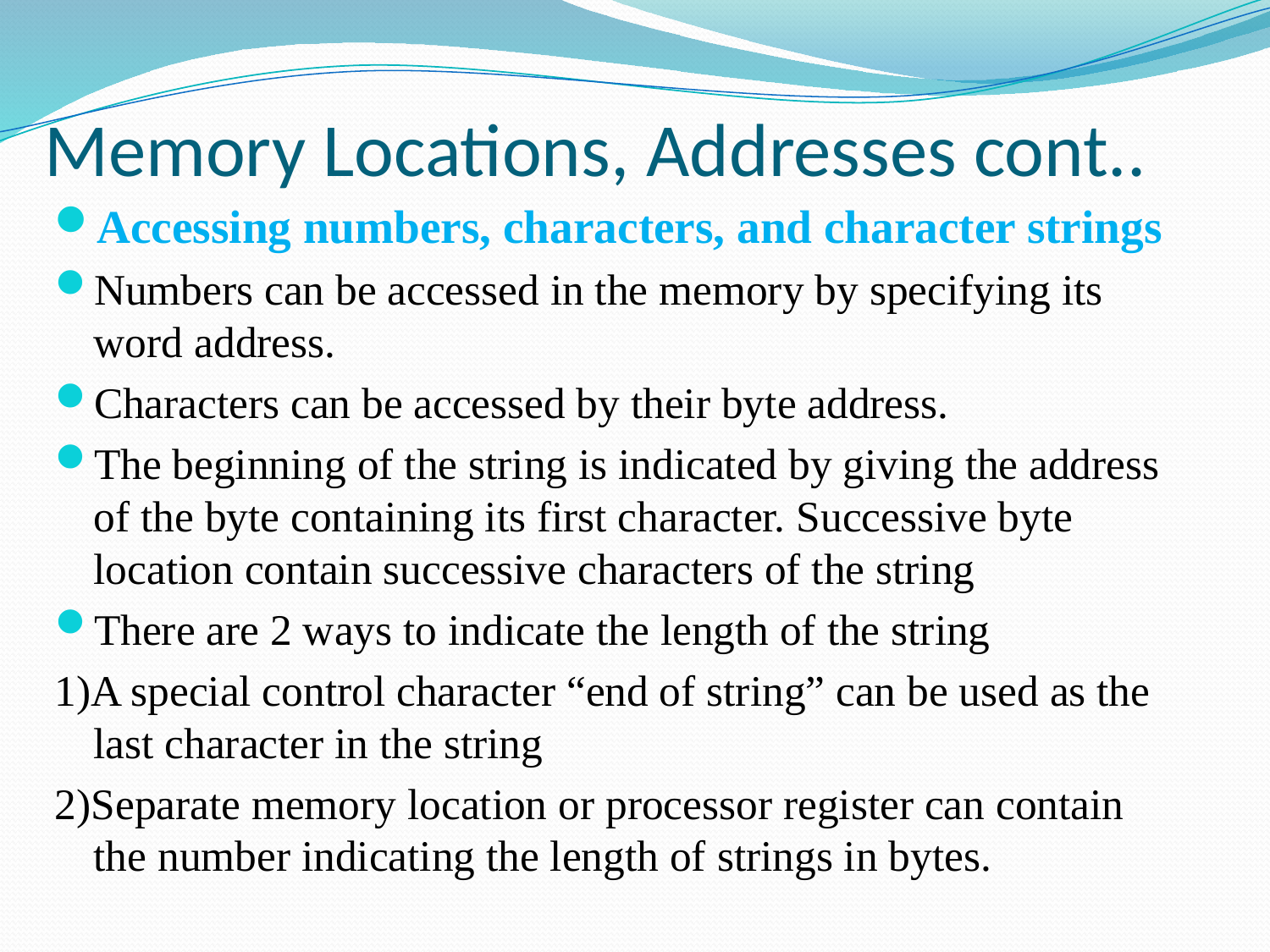

Memory Locations, Addresses cont..
Accessing numbers, characters, and character strings
Numbers can be accessed in the memory by specifying its word address.
Characters can be accessed by their byte address.
The beginning of the string is indicated by giving the address of the byte containing its first character. Successive byte location contain successive characters of the string
There are 2 ways to indicate the length of the string
1)A special control character “end of string” can be used as the last character in the string
2)Separate memory location or processor register can contain the number indicating the length of strings in bytes.